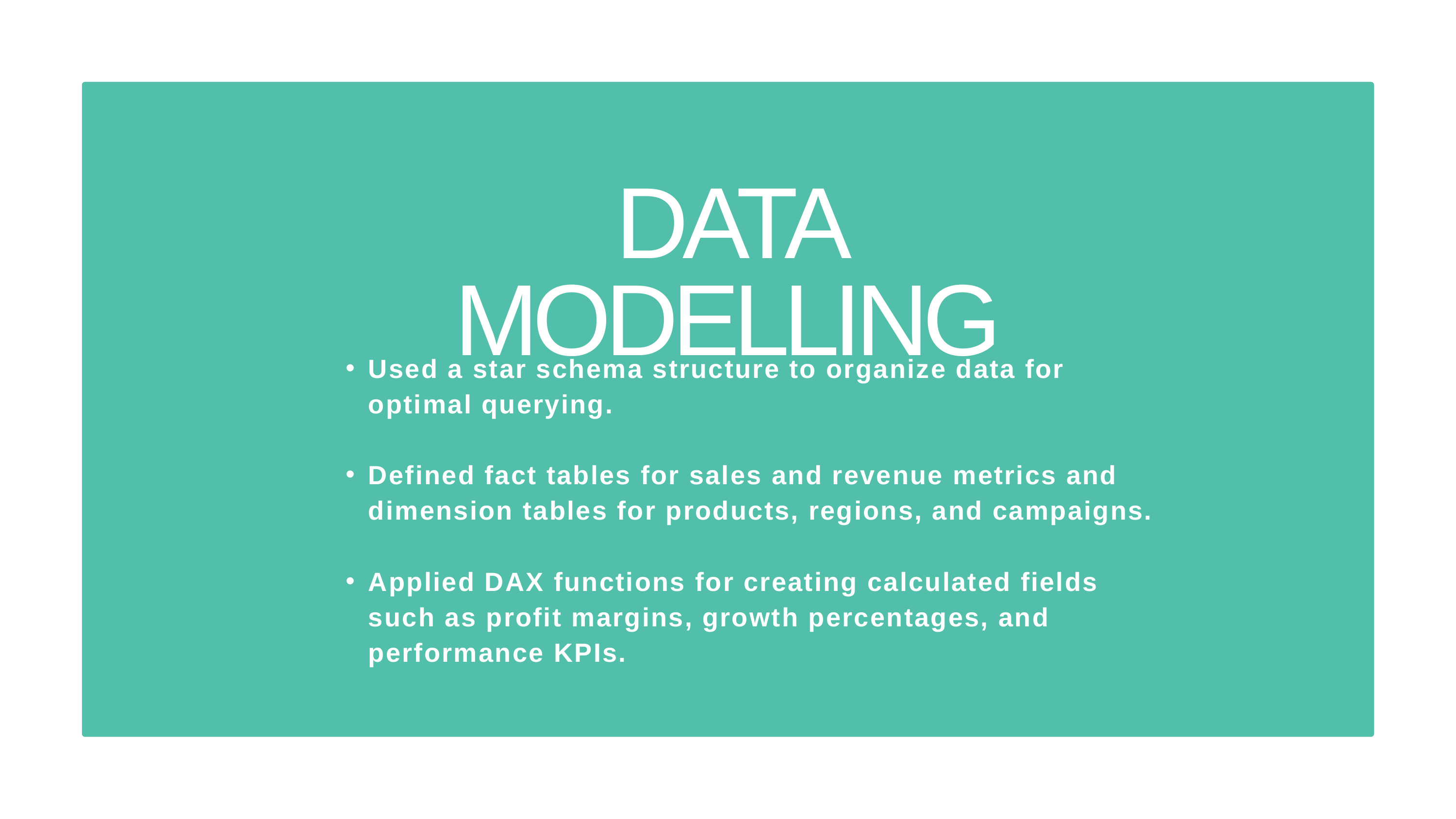

DATA MODELLING
Used a star schema structure to organize data for optimal querying.

Defined fact tables for sales and revenue metrics and dimension tables for products, regions, and campaigns.

Applied DAX functions for creating calculated fields such as profit margins, growth percentages, and performance KPIs.